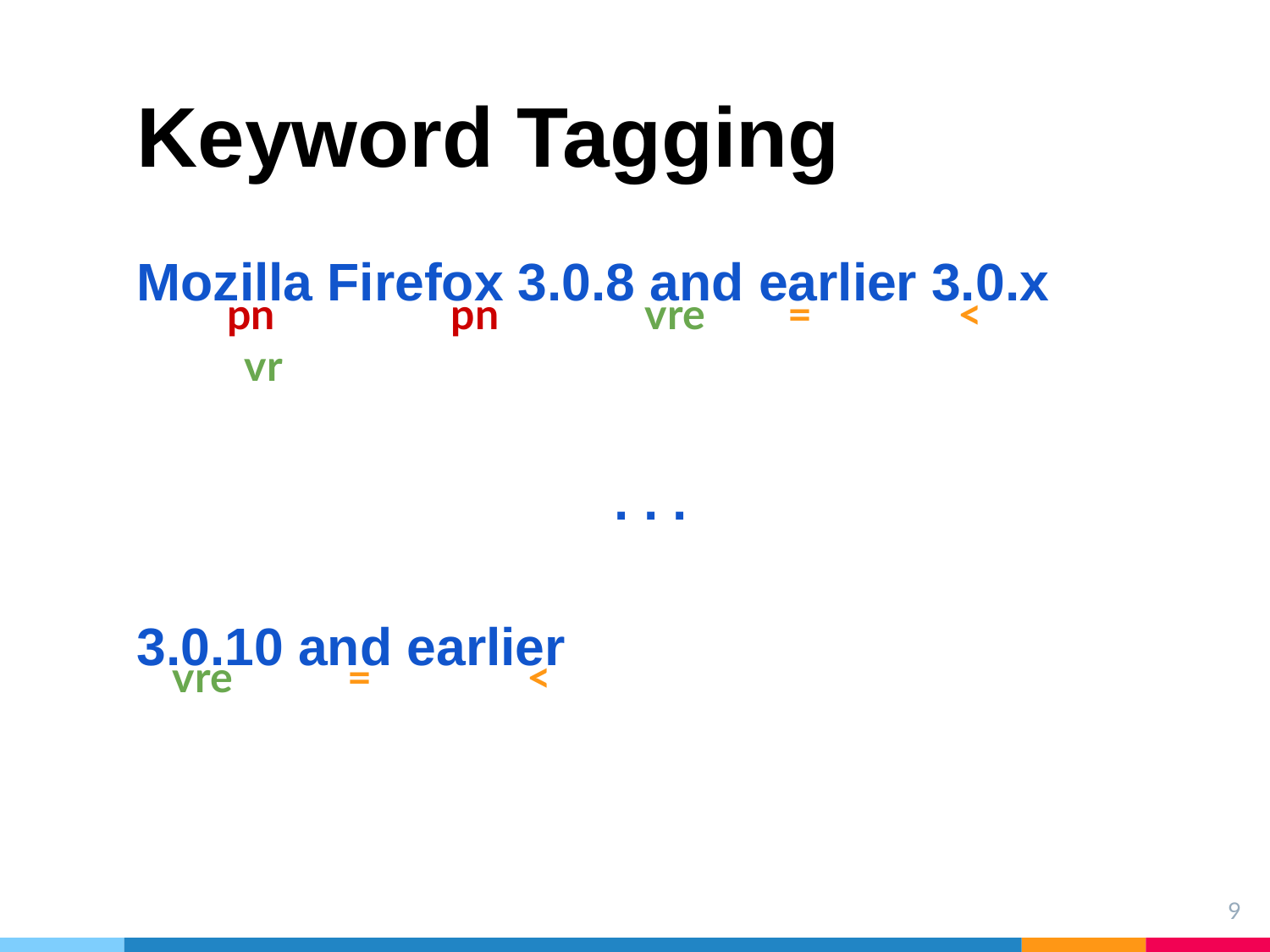

# Keyword Tagging
Mozilla Firefox 3.0.8 and earlier 3.0.x

. . .

3.0.10 and earlier
        pn                 pn              vre        =              <                vr

vre           =               <
9